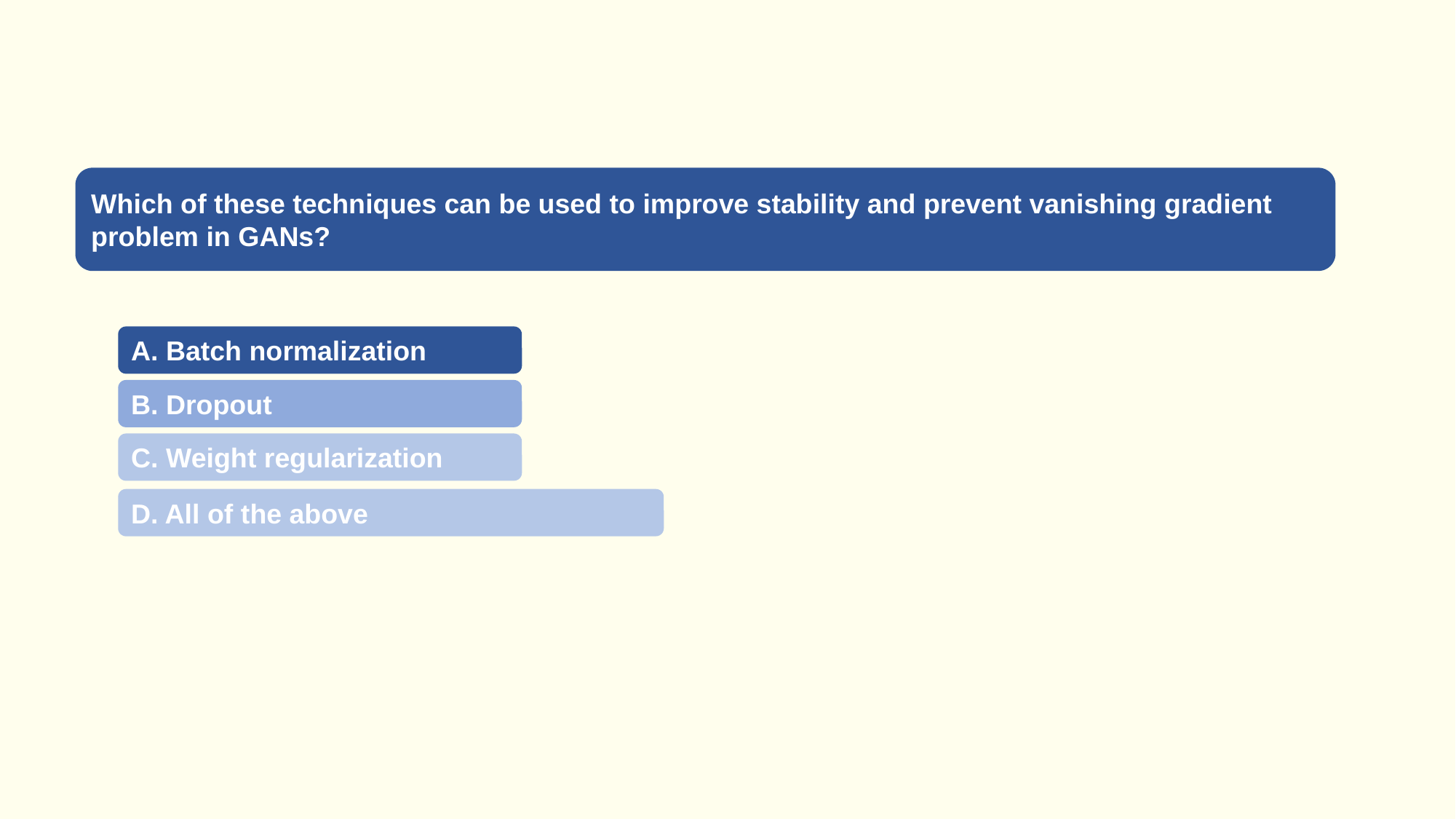

Which of these techniques can be used to improve stability and prevent vanishing gradient problem in GANs?
A. Batch normalization
B. Dropout
C. Weight regularization
D. All of the above